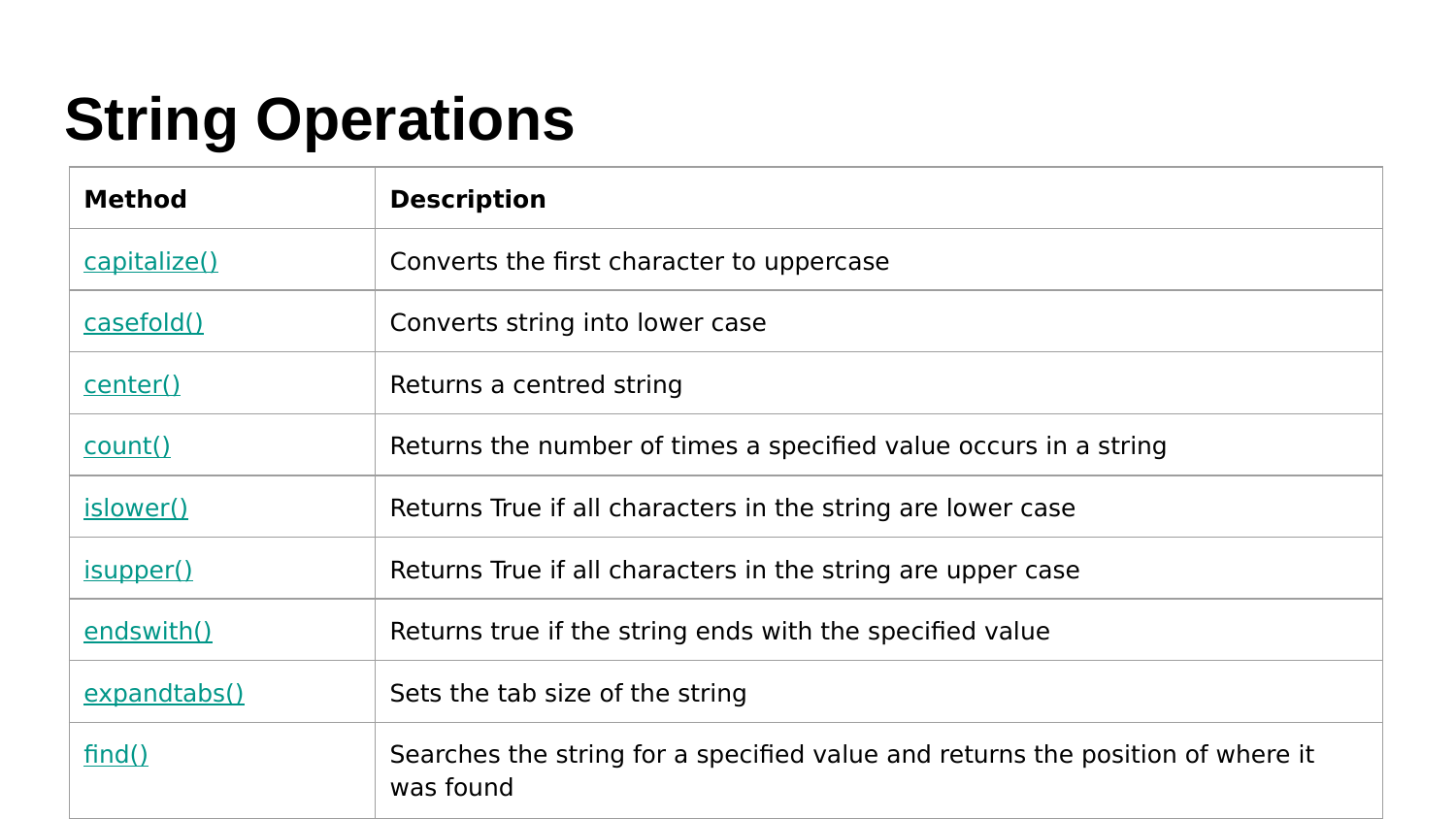

# String Operations
| Method | Description |
| --- | --- |
| capitalize() | Converts the first character to uppercase |
| casefold() | Converts string into lower case |
| center() | Returns a centred string |
| count() | Returns the number of times a specified value occurs in a string |
| islower() | Returns True if all characters in the string are lower case |
| isupper() | Returns True if all characters in the string are upper case |
| endswith() | Returns true if the string ends with the specified value |
| expandtabs() | Sets the tab size of the string |
| find() | Searches the string for a specified value and returns the position of where it was found |